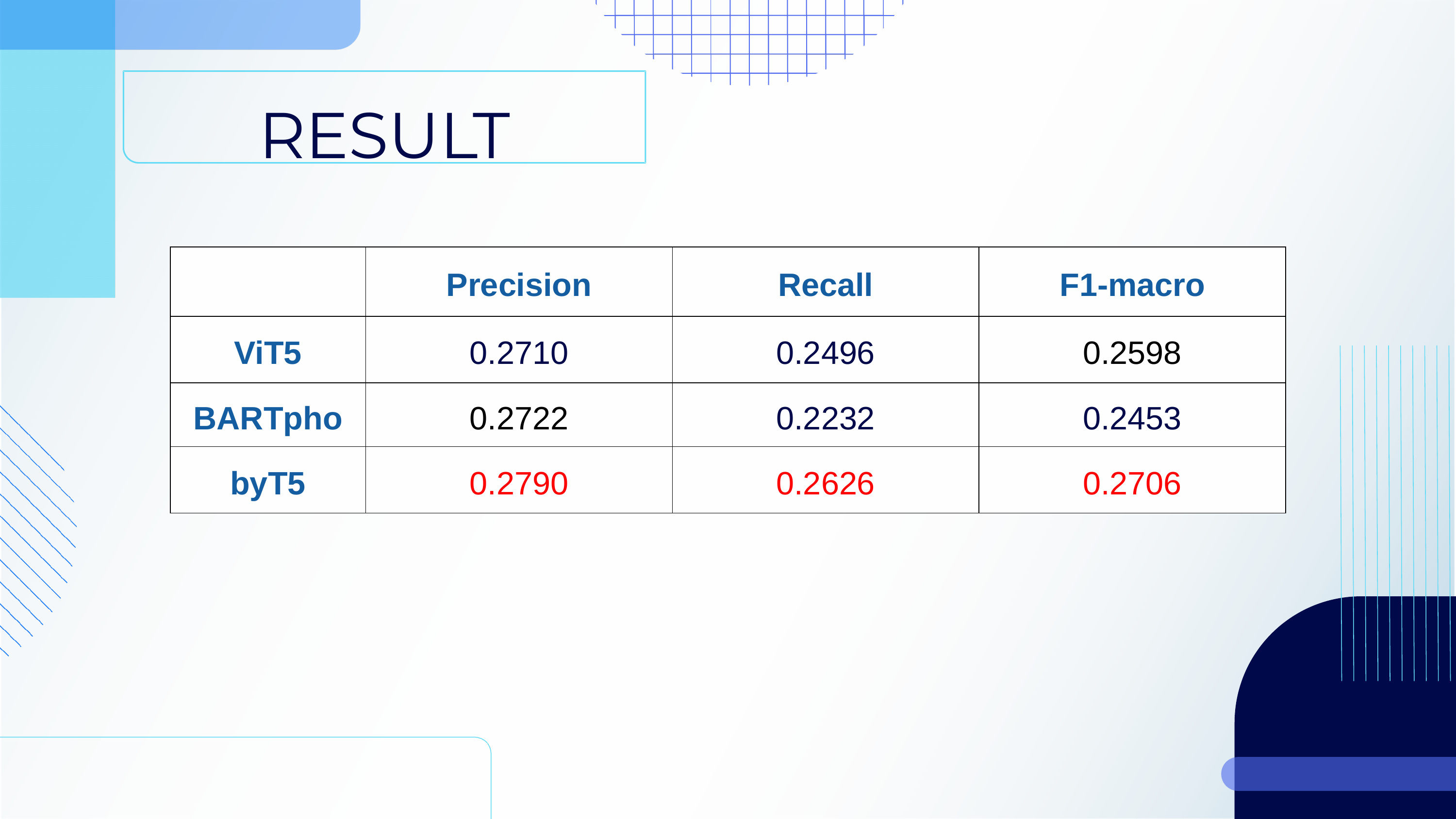

RESULT
|  | Precision | Recall | F1-macro |
| --- | --- | --- | --- |
| ViT5 | 0.2710 | 0.2496 | 0.2598 |
| BARTpho | 0.2722 | 0.2232 | 0.2453 |
| byT5 | 0.2790 | 0.2626 | 0.2706 |